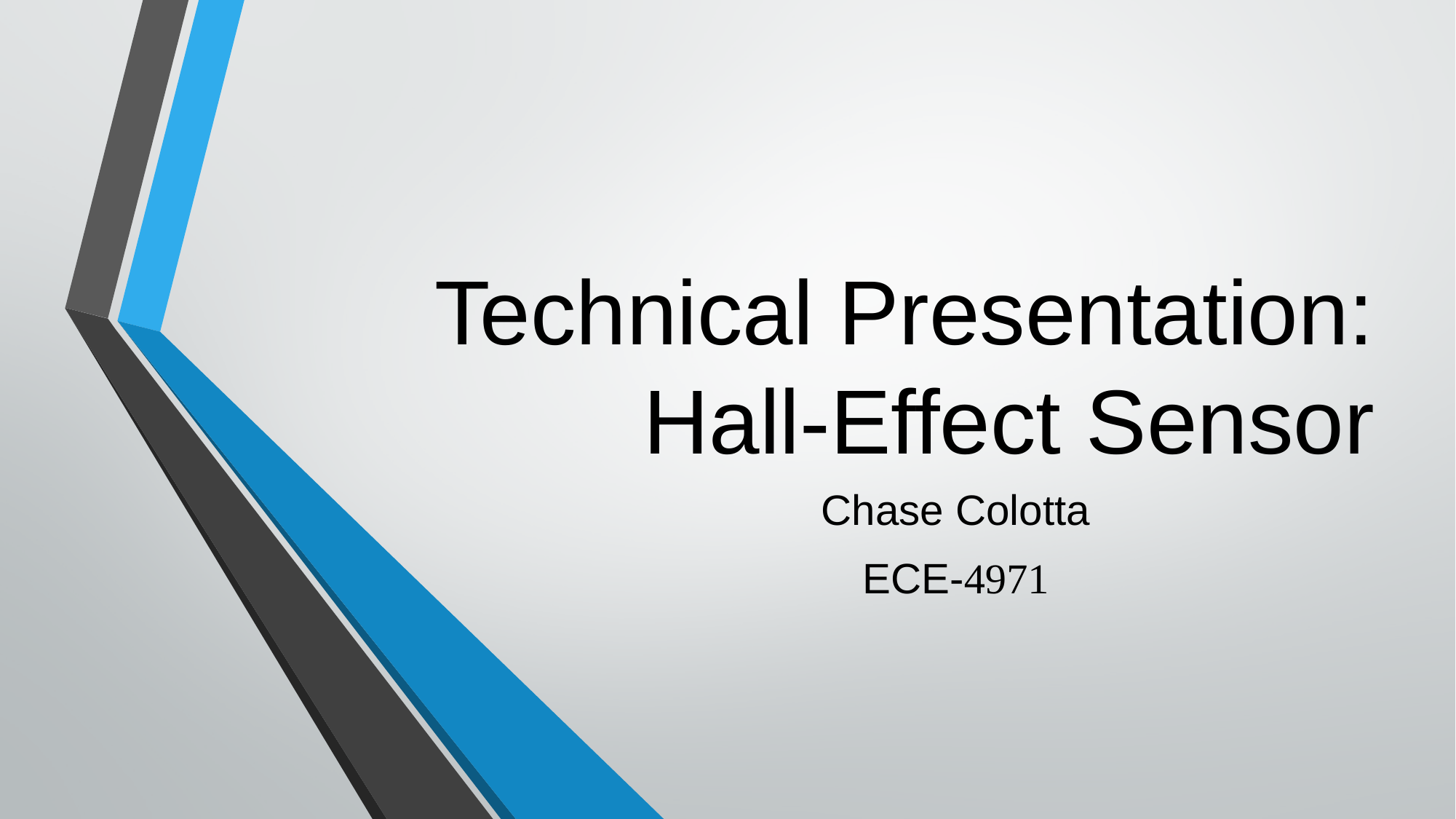

# Technical Presentation: Hall-Effect Sensor
Chase Colotta
ECE-4971